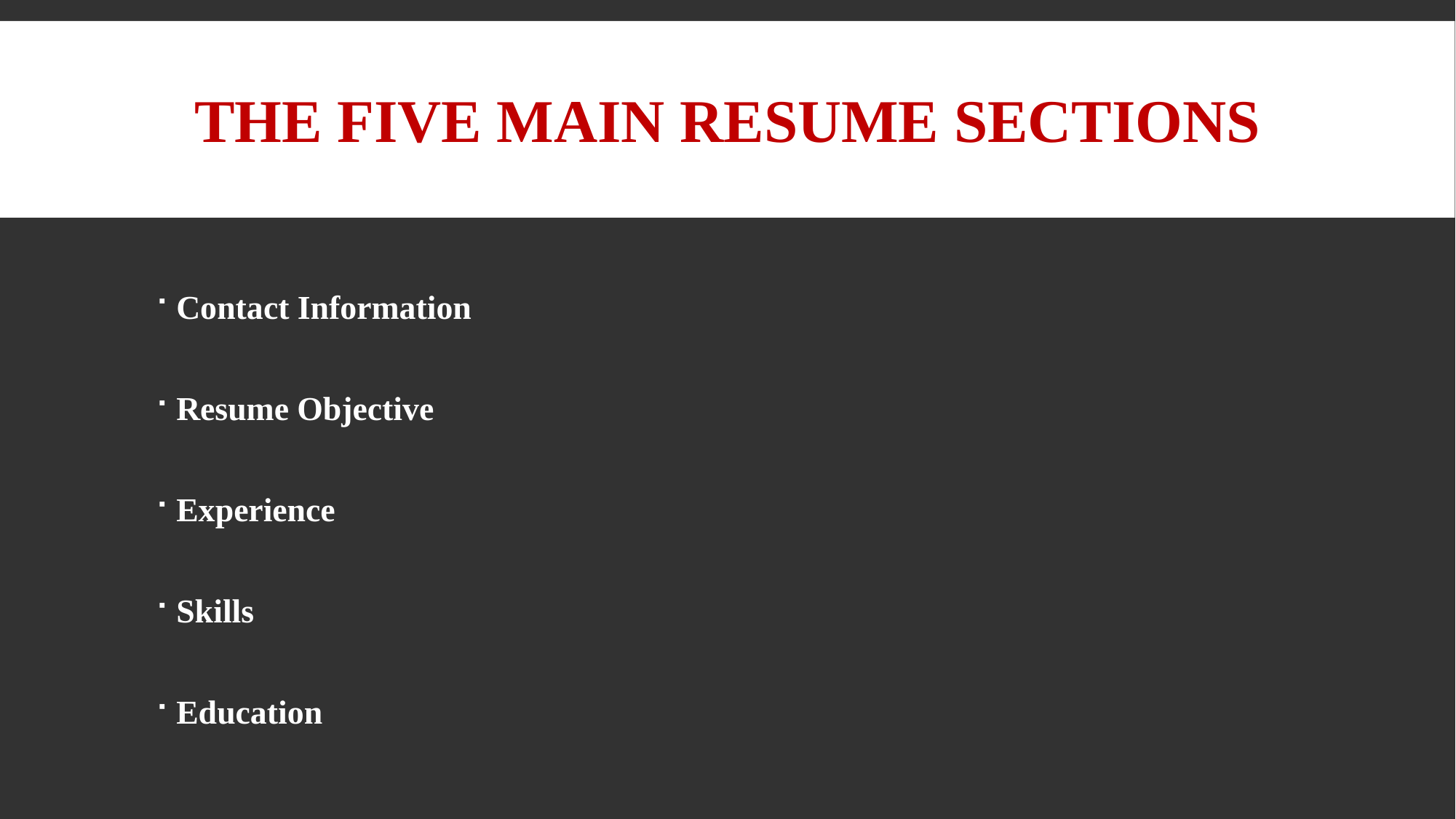

# The Five Main Resume Sections
Contact Information
Resume Objective
Experience
Skills
Education